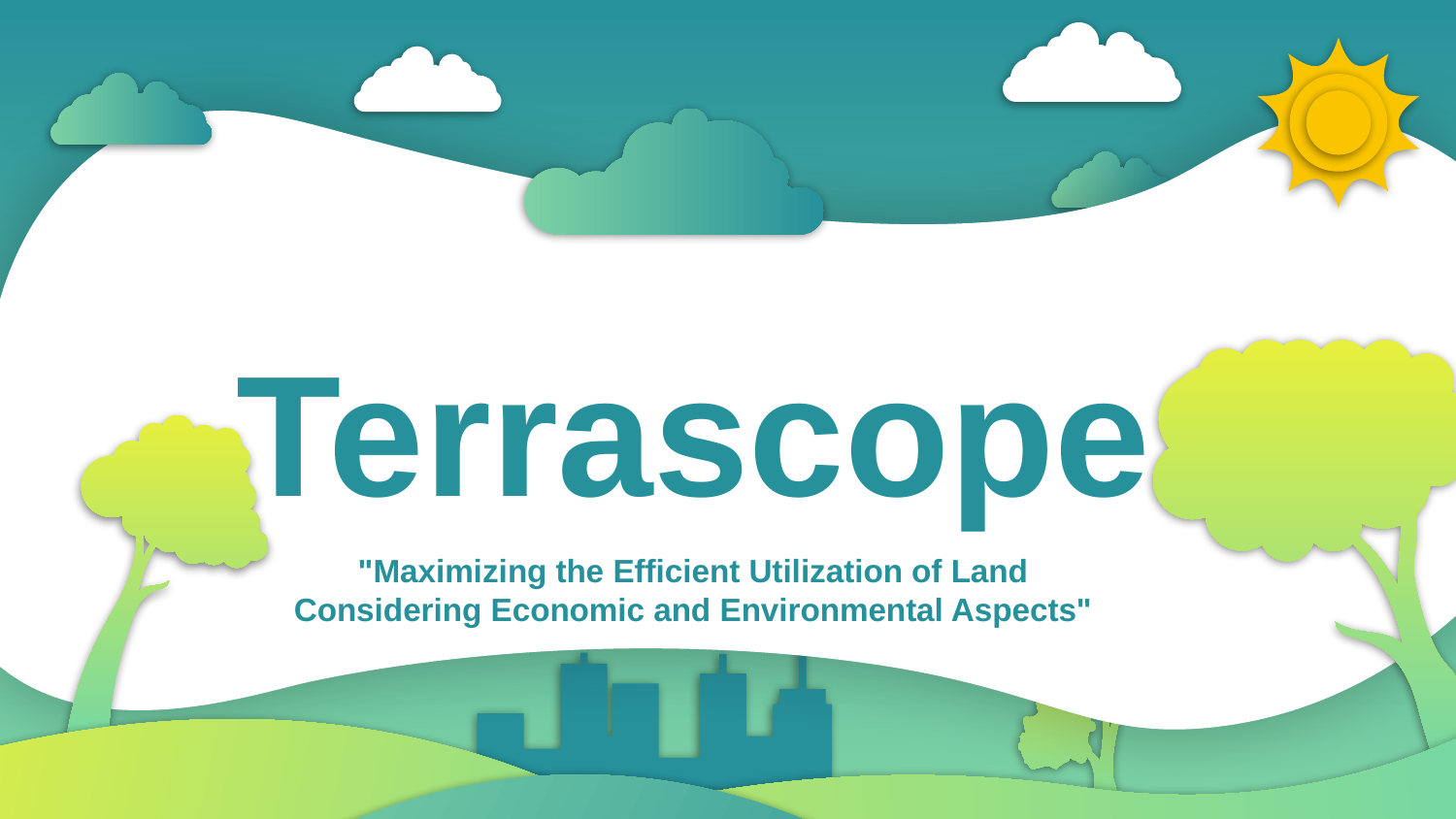

# Terrascope
"Maximizing the Efficient Utilization of Land Considering Economic and Environmental Aspects"